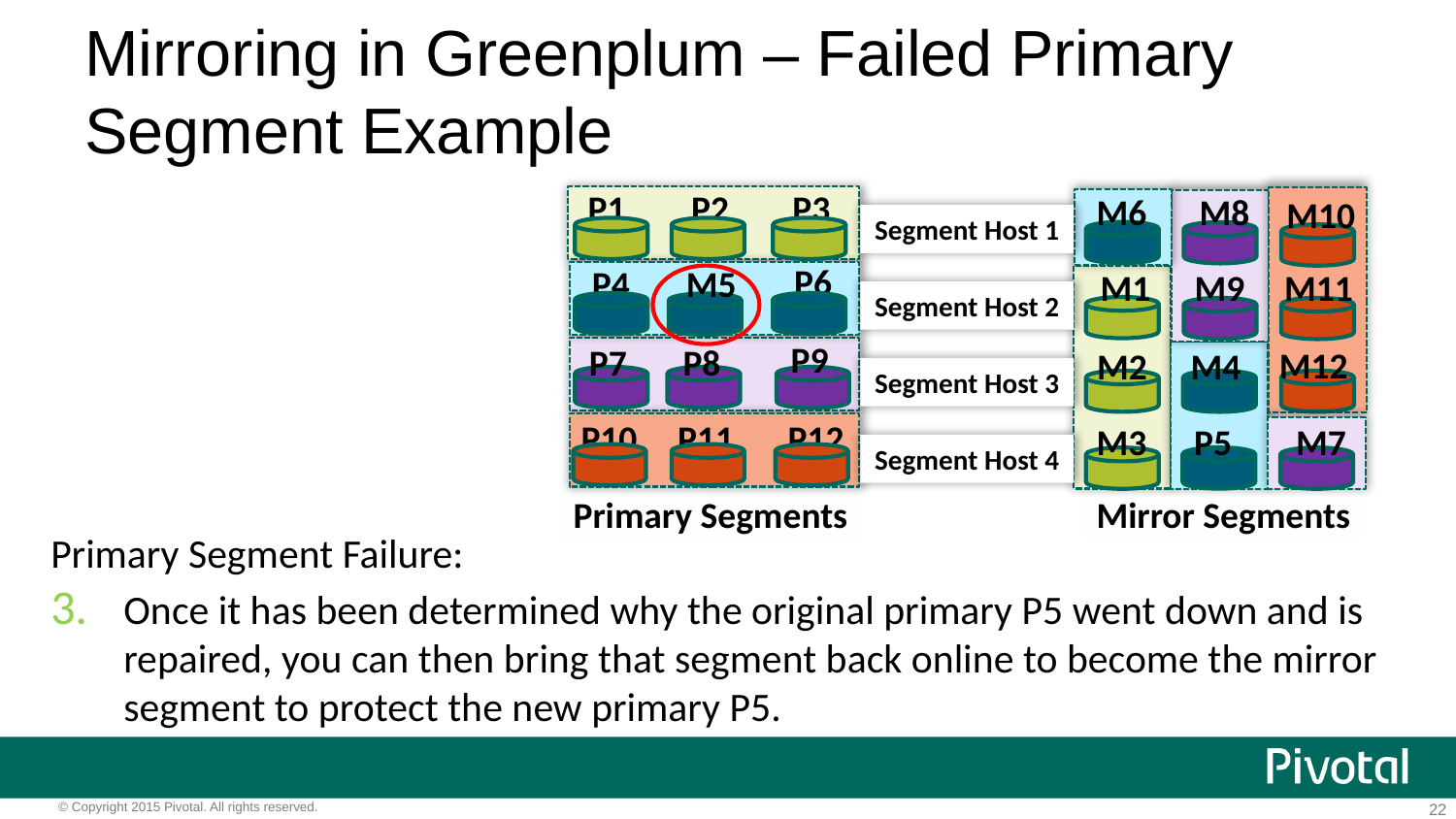

# Mirroring in Greenplum – Failed Primary Segment Example
P3
P2
P1
M8
M6
M10

Segment Host 1

P6
M5
P4
M9
M11
M1

Segment Host 2

P9
P8
P7
M12
M4
M2

Segment Host 3

P10
P11
P12
M3
P5
M7

Segment Host 4

Primary Segments
Mirror Segments
Primary Segment Failure:
Once it has been determined why the original primary P5 went down and is repaired, you can then bring that segment back online to become the mirror segment to protect the new primary P5.